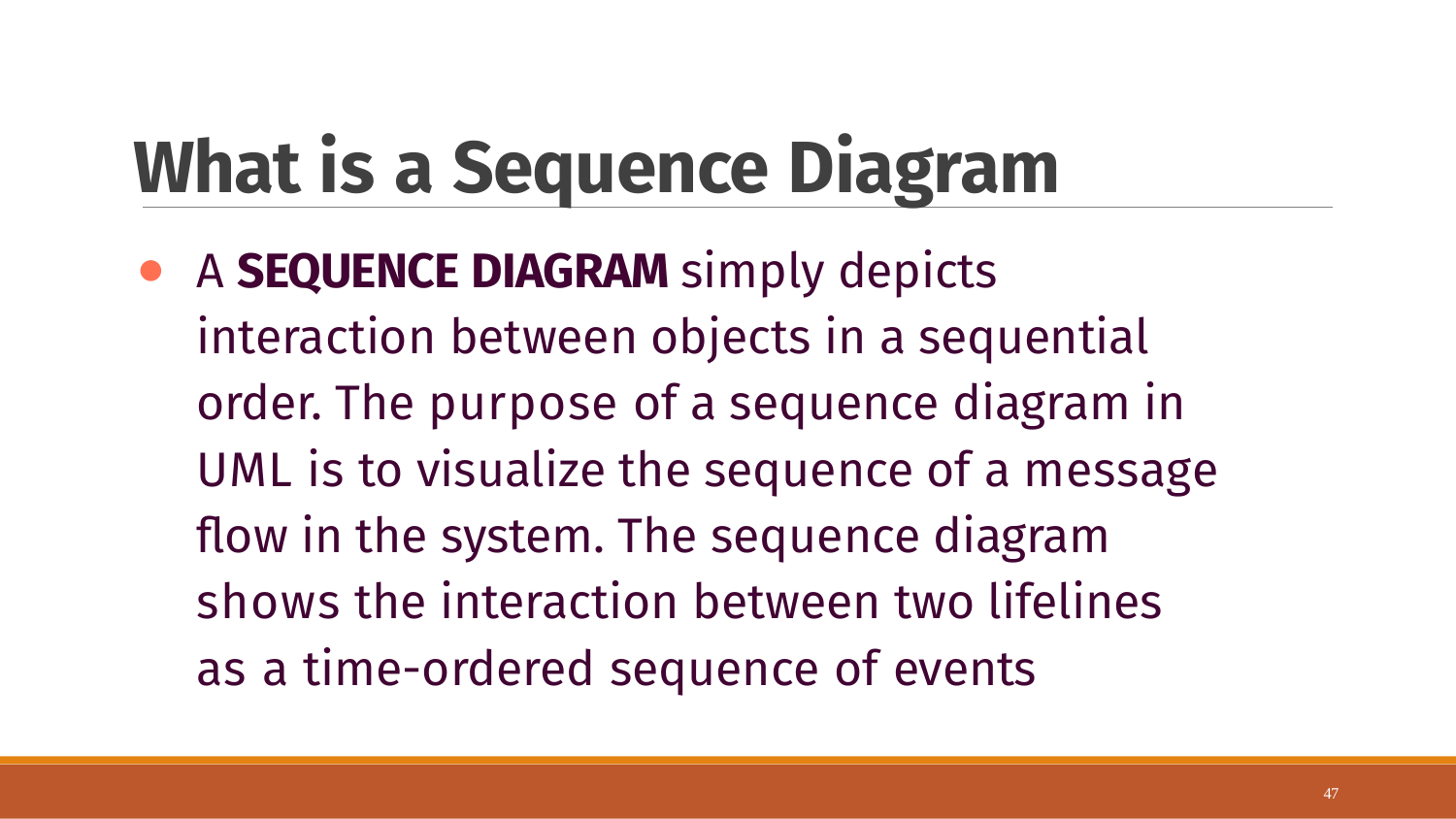

# What is a Sequence Diagram
A SEQUENCE DIAGRAM simply depicts interaction between objects in a sequential order. The purpose of a sequence diagram in UML is to visualize the sequence of a message flow in the system. The sequence diagram shows the interaction between two lifelines as a time-ordered sequence of events
47